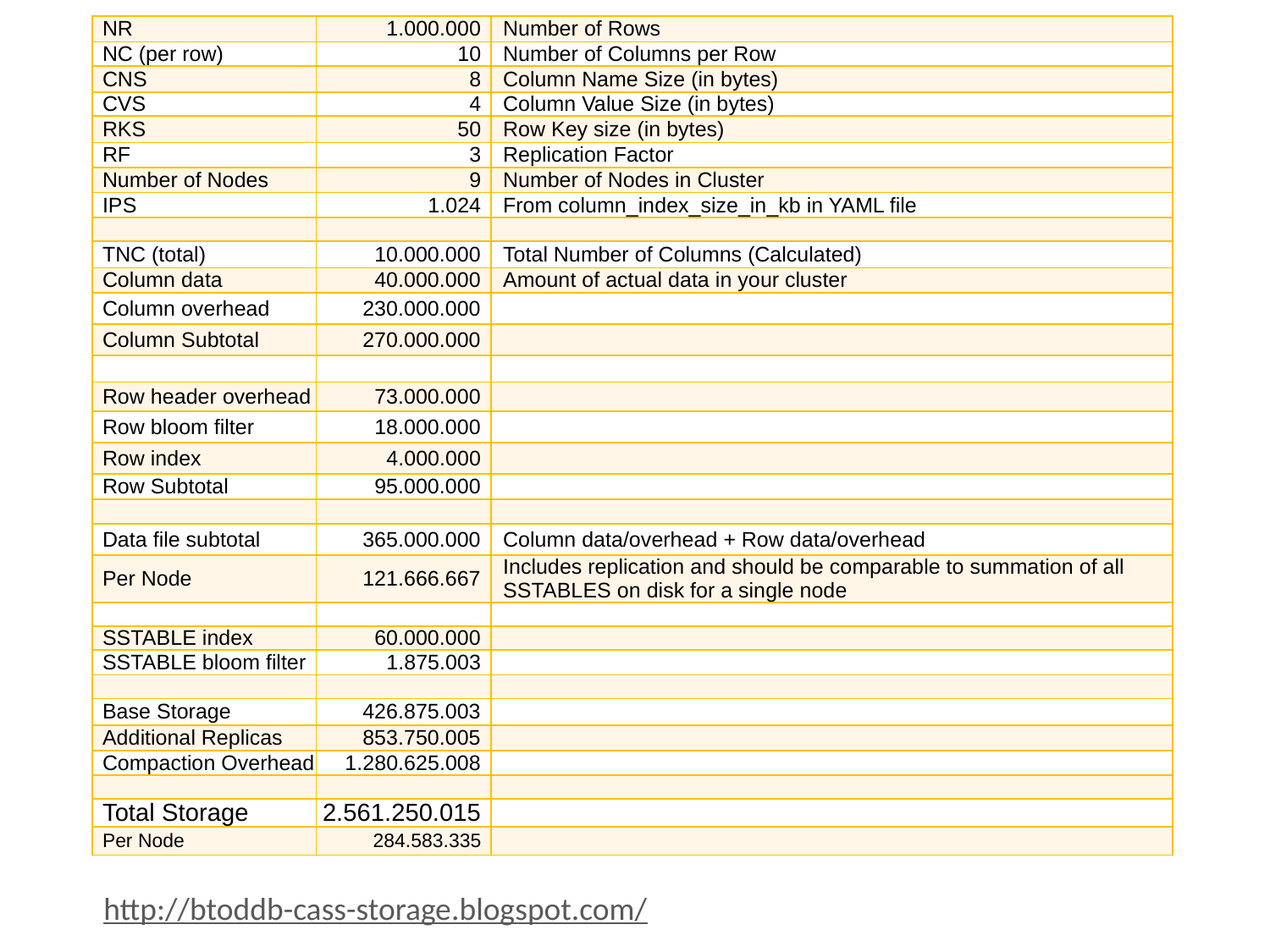

| NR | 1.000.000 | Number of Rows |
| --- | --- | --- |
| NC (per row) | 10 | Number of Columns per Row |
| CNS | 8 | Column Name Size (in bytes) |
| CVS | 4 | Column Value Size (in bytes) |
| RKS | 50 | Row Key size (in bytes) |
| RF | 3 | Replication Factor |
| Number of Nodes | 9 | Number of Nodes in Cluster |
| IPS | 1.024 | From column\_index\_size\_in\_kb in YAML file |
|  |  |  |
| TNC (total) | 10.000.000 | Total Number of Columns (Calculated) |
| Column data | 40.000.000 | Amount of actual data in your cluster |
| Column overhead | 230.000.000 |  |
| Column Subtotal | 270.000.000 |  |
|  |  |  |
| Row header overhead | 73.000.000 |  |
| Row bloom filter | 18.000.000 |  |
| Row index | 4.000.000 |  |
| Row Subtotal | 95.000.000 |  |
|  |  |  |
| Data file subtotal | 365.000.000 | Column data/overhead + Row data/overhead |
| Per Node | 121.666.667 | Includes replication and should be comparable to summation of all SSTABLES on disk for a single node |
|  |  |  |
| SSTABLE index | 60.000.000 |  |
| SSTABLE bloom filter | 1.875.003 |  |
|  |  |  |
| Base Storage | 426.875.003 |  |
| Additional Replicas | 853.750.005 |  |
| Compaction Overhead | 1.280.625.008 |  |
|  |  |  |
| Total Storage | 2.561.250.015 |  |
| Per Node | 284.583.335 |  |
http://btoddb-cass-storage.blogspot.com/